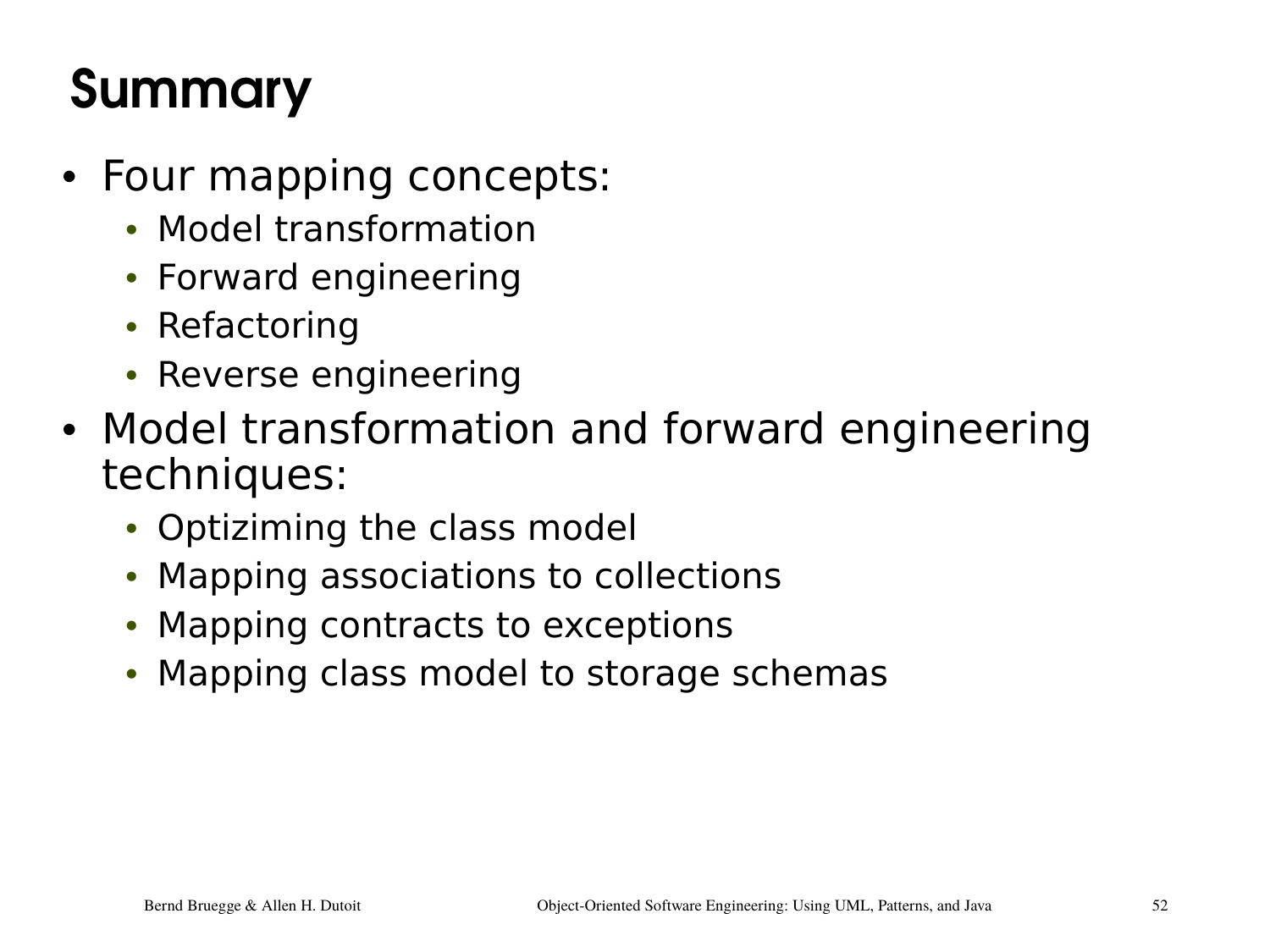

# Summary
Four mapping concepts:
Model transformation
Forward engineering
Refactoring
Reverse engineering
Model transformation and forward engineering techniques:
Optiziming the class model
Mapping associations to collections
Mapping contracts to exceptions
Mapping class model to storage schemas